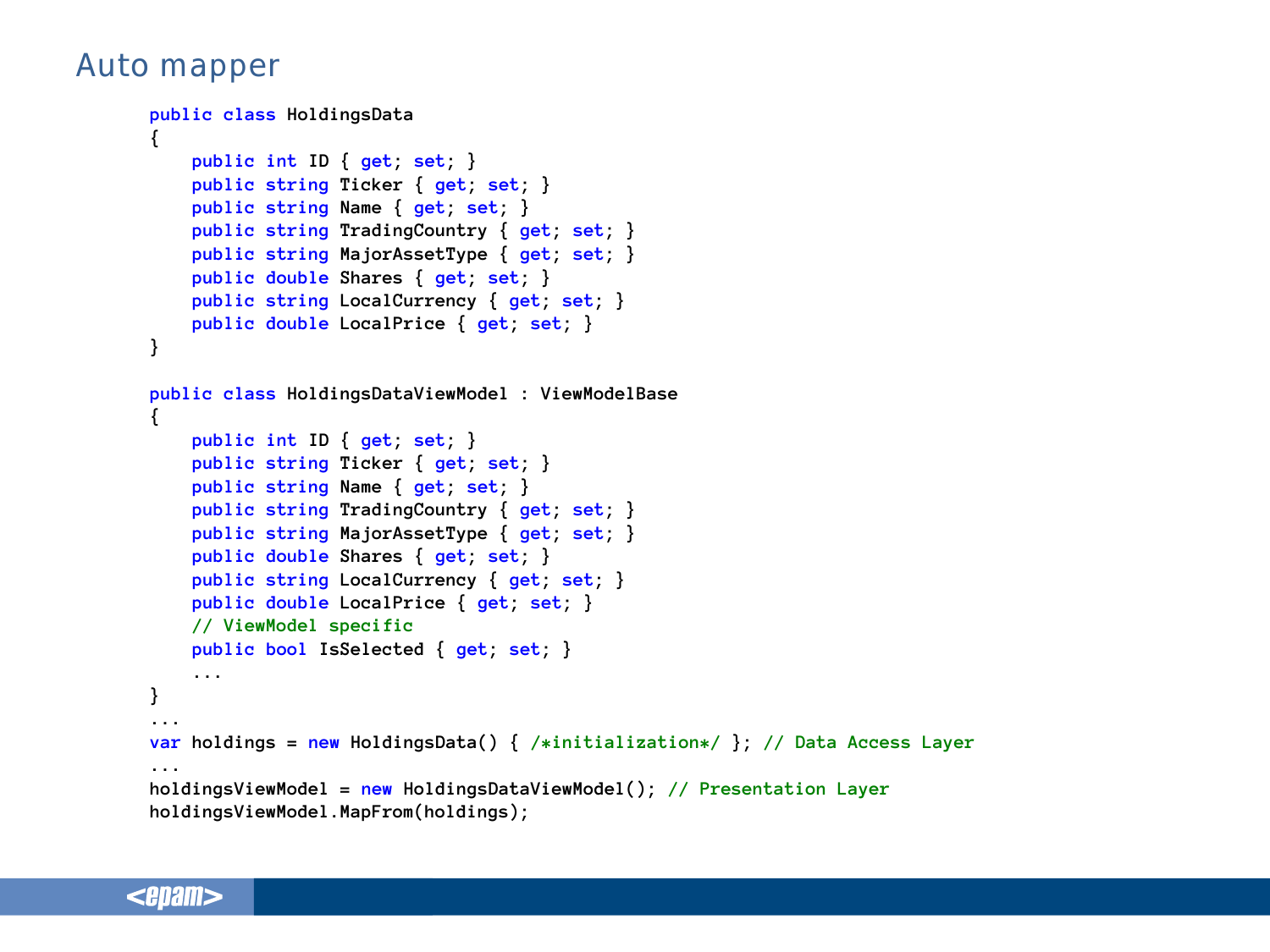

# Auto mapper
public class HoldingsData
{
    public int ID { get; set; }
    public string Ticker { get; set; }
    public string Name { get; set; }
    public string TradingCountry { get; set; }
    public string MajorAssetType { get; set; }
    public double Shares { get; set; }
    public string LocalCurrency { get; set; }
    public double LocalPrice { get; set; }
}

public class HoldingsDataViewModel : ViewModelBase
{
    public int ID { get; set; }
    public string Ticker { get; set; }
    public string Name { get; set; }
    public string TradingCountry { get; set; }
    public string MajorAssetType { get; set; }
    public double Shares { get; set; }
    public string LocalCurrency { get; set; }
    public double LocalPrice { get; set; }
    // ViewModel specific
    public bool IsSelected { get; set; }
    ...
}
...
var holdings = new HoldingsData() { /*initialization*/ }; // Data Access Layer
...
holdingsViewModel = new HoldingsDataViewModel(); // Presentation Layer
holdingsViewModel.MapFrom(holdings);